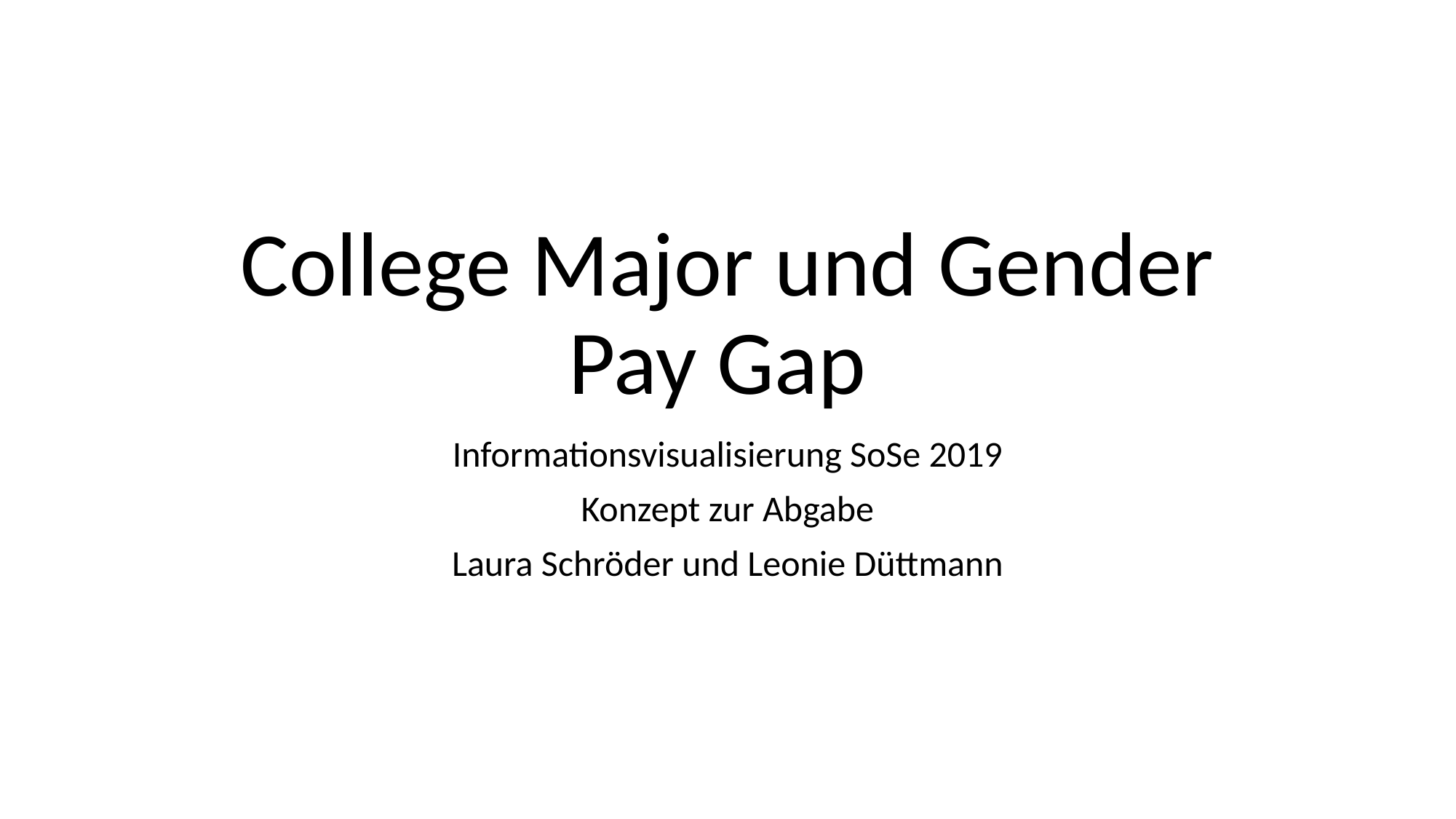

# College Major und Gender Pay Gap
Informationsvisualisierung SoSe 2019
Konzept zur Abgabe
Laura Schröder und Leonie Düttmann